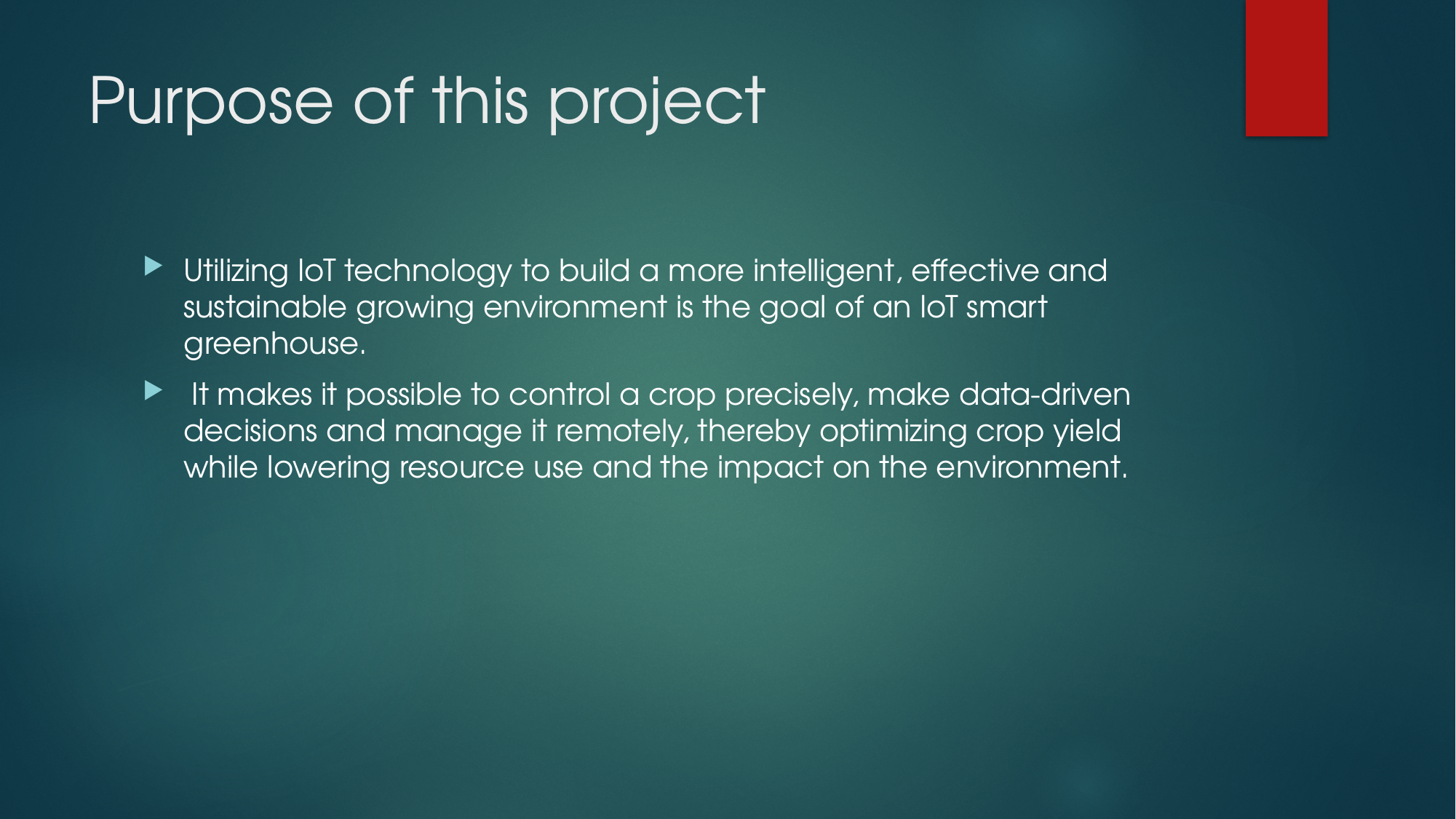

# Purpose of this project
Utilizing IoT technology to build a more intelligent, effective and sustainable growing environment is the goal of an IoT smart greenhouse.
 It makes it possible to control a crop precisely, make data-driven decisions and manage it remotely, thereby optimizing crop yield while lowering resource use and the impact on the environment.